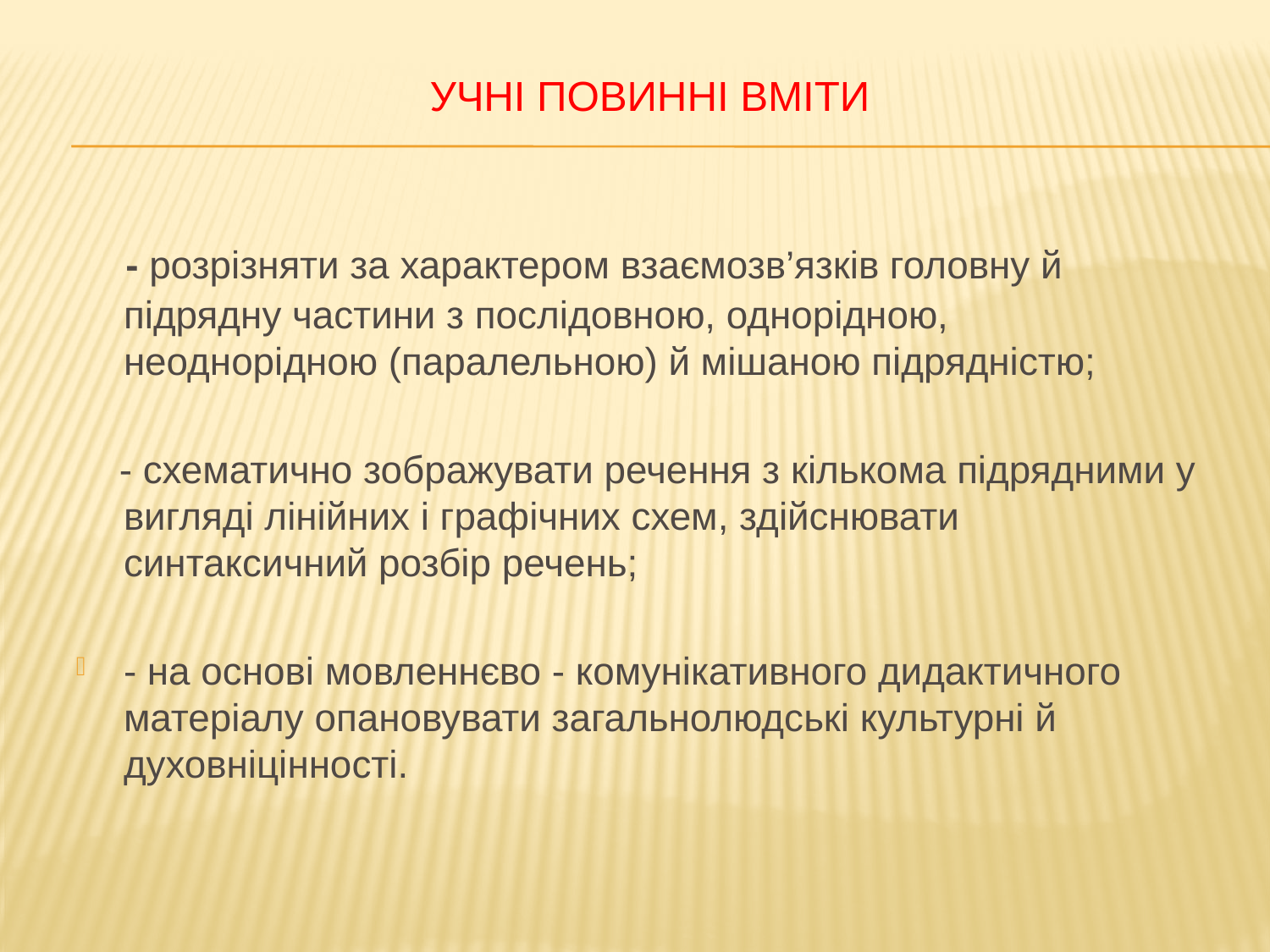

# Учні повинні вміти
   - розрізняти за характером взаємозв’язків головну й підрядну частини з послідовною, однорідною, неоднорідною (паралельною) й мішаною підрядністю;

    - схематично зображувати речення з кількома підрядними у вигляді лінійних і графічних схем, здійснювати синтаксичний розбір речень;

- на основі мовленнєво - комунікативного дидактичного матеріалу опановувати загальнолюдські культурні й духовніцінності.